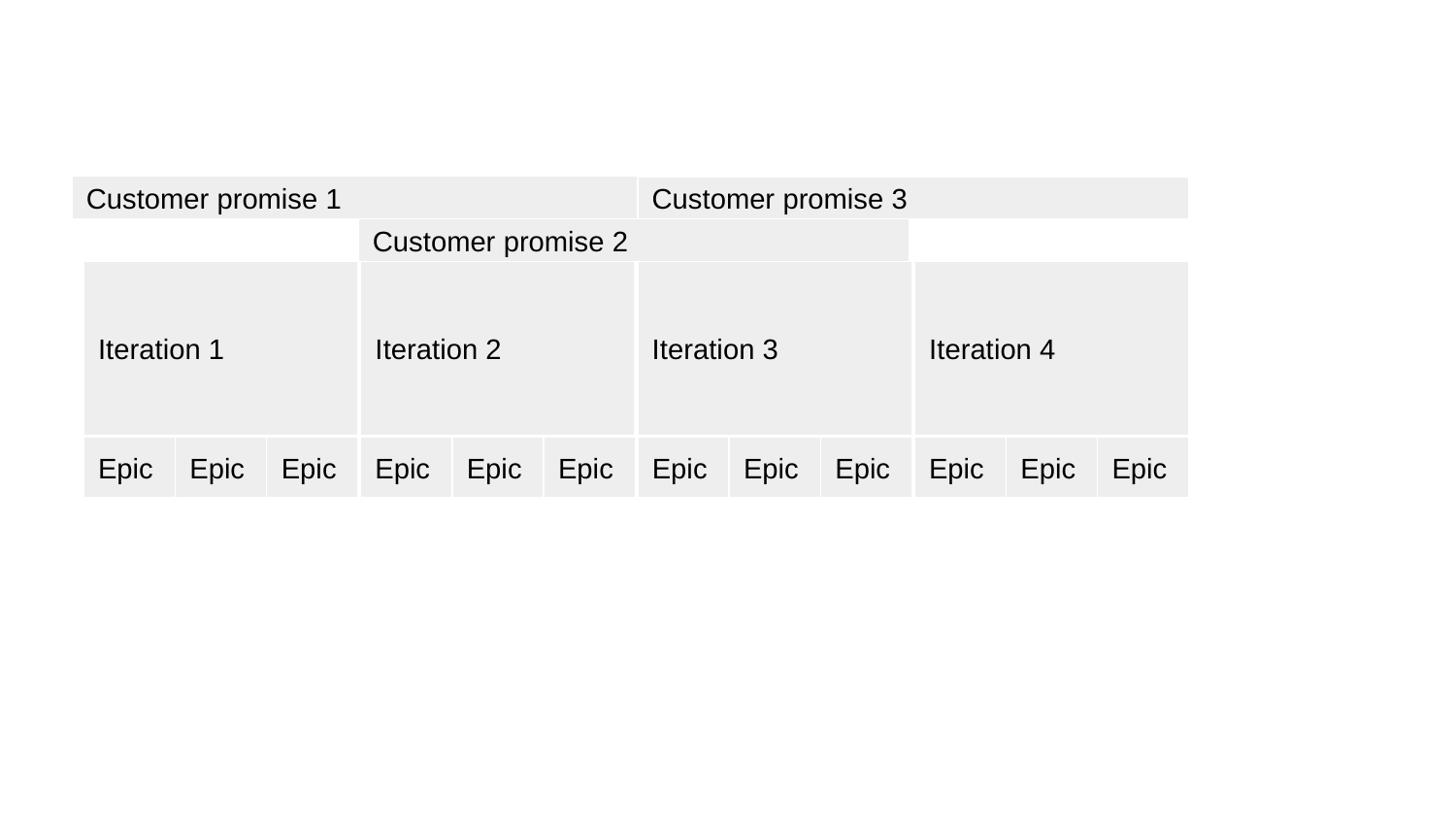

Customer promise 1
Customer promise 3
Customer promise 2
Iteration 1
Iteration 2
Iteration 3
Iteration 4
Epic
Epic
Epic
Epic
Epic
Epic
Epic
Epic
Epic
Epic
Epic
Epic